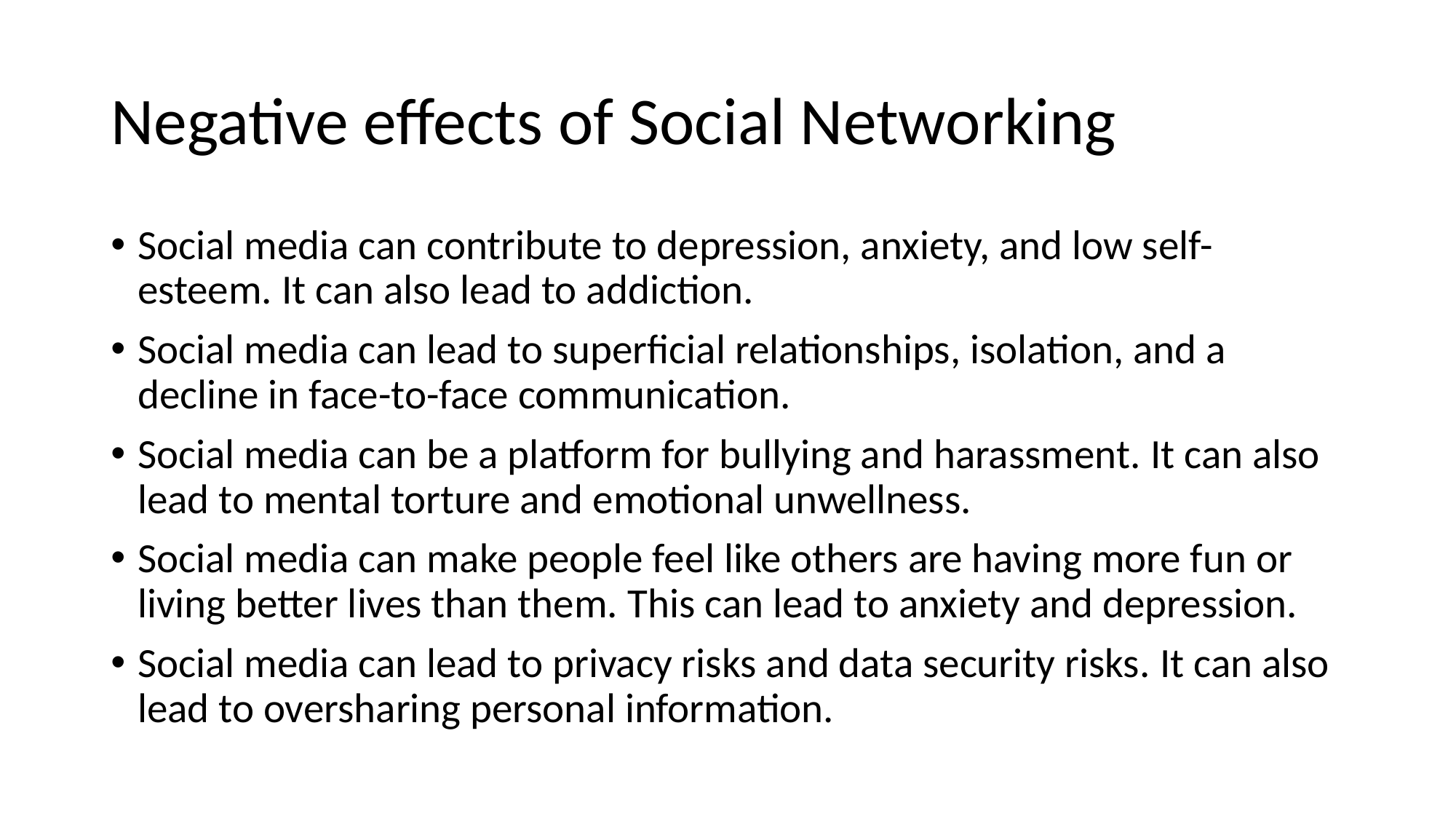

# Negative effects of Social Networking
Social media can contribute to depression, anxiety, and low self-esteem. It can also lead to addiction.
Social media can lead to superficial relationships, isolation, and a decline in face-to-face communication.
Social media can be a platform for bullying and harassment. It can also lead to mental torture and emotional unwellness.
Social media can make people feel like others are having more fun or living better lives than them. This can lead to anxiety and depression.
Social media can lead to privacy risks and data security risks. It can also lead to oversharing personal information.